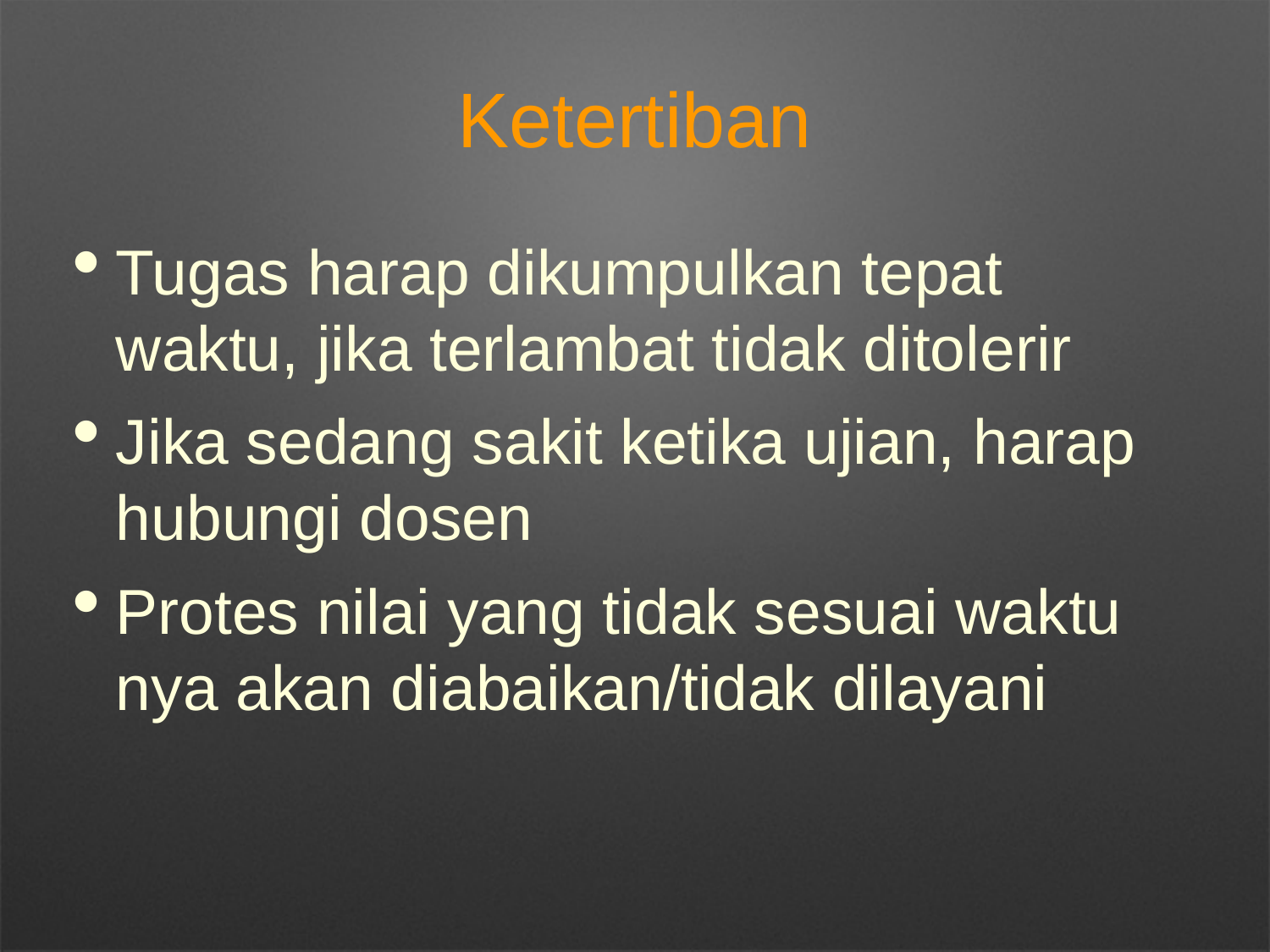

Ketertiban
Tugas harap dikumpulkan tepat waktu, jika terlambat tidak ditolerir
Jika sedang sakit ketika ujian, harap hubungi dosen
Protes nilai yang tidak sesuai waktu nya akan diabaikan/tidak dilayani